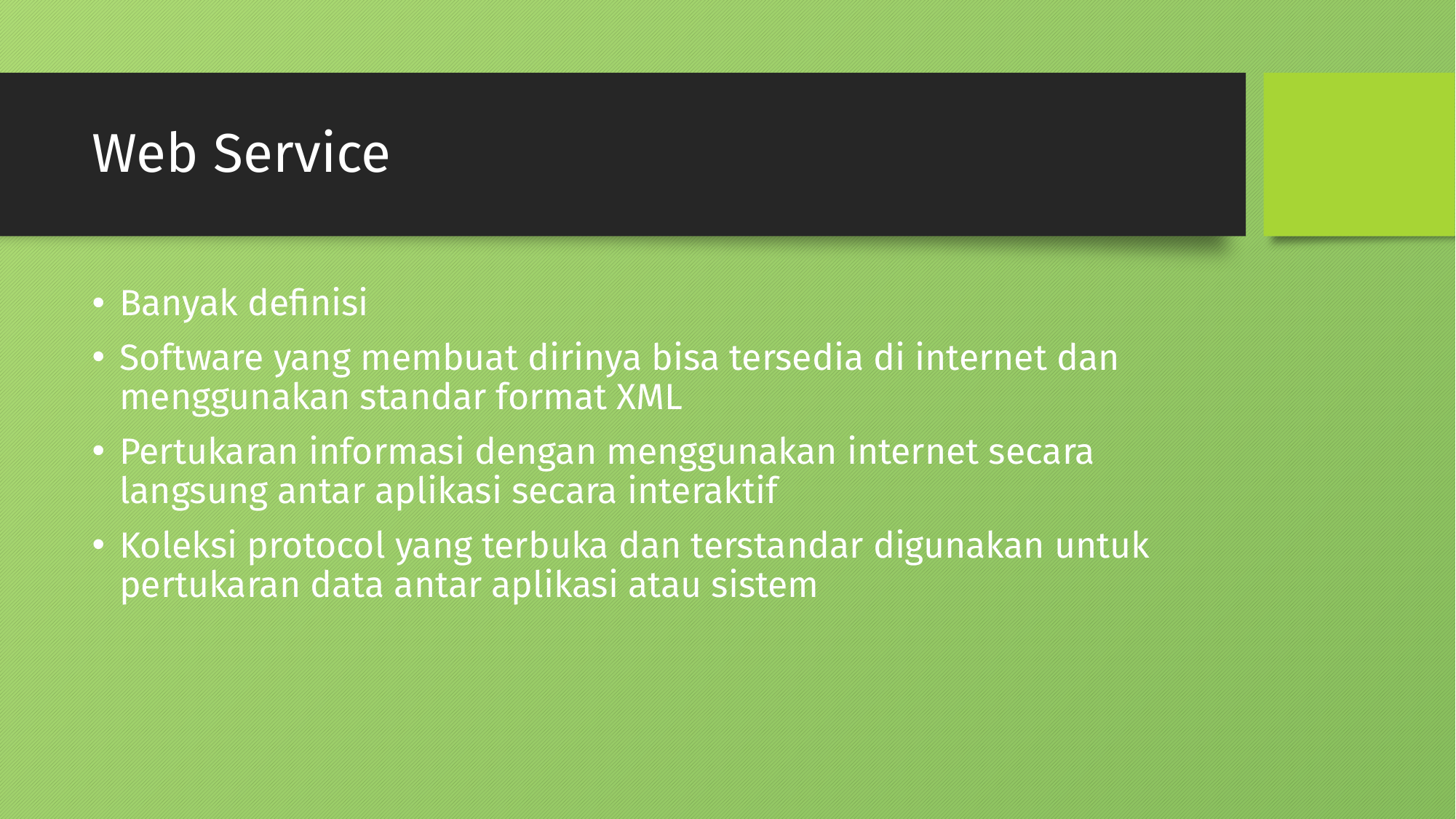

# Web Service
Banyak definisi
Software yang membuat dirinya bisa tersedia di internet dan menggunakan standar format XML
Pertukaran informasi dengan menggunakan internet secara langsung antar aplikasi secara interaktif
Koleksi protocol yang terbuka dan terstandar digunakan untuk pertukaran data antar aplikasi atau sistem